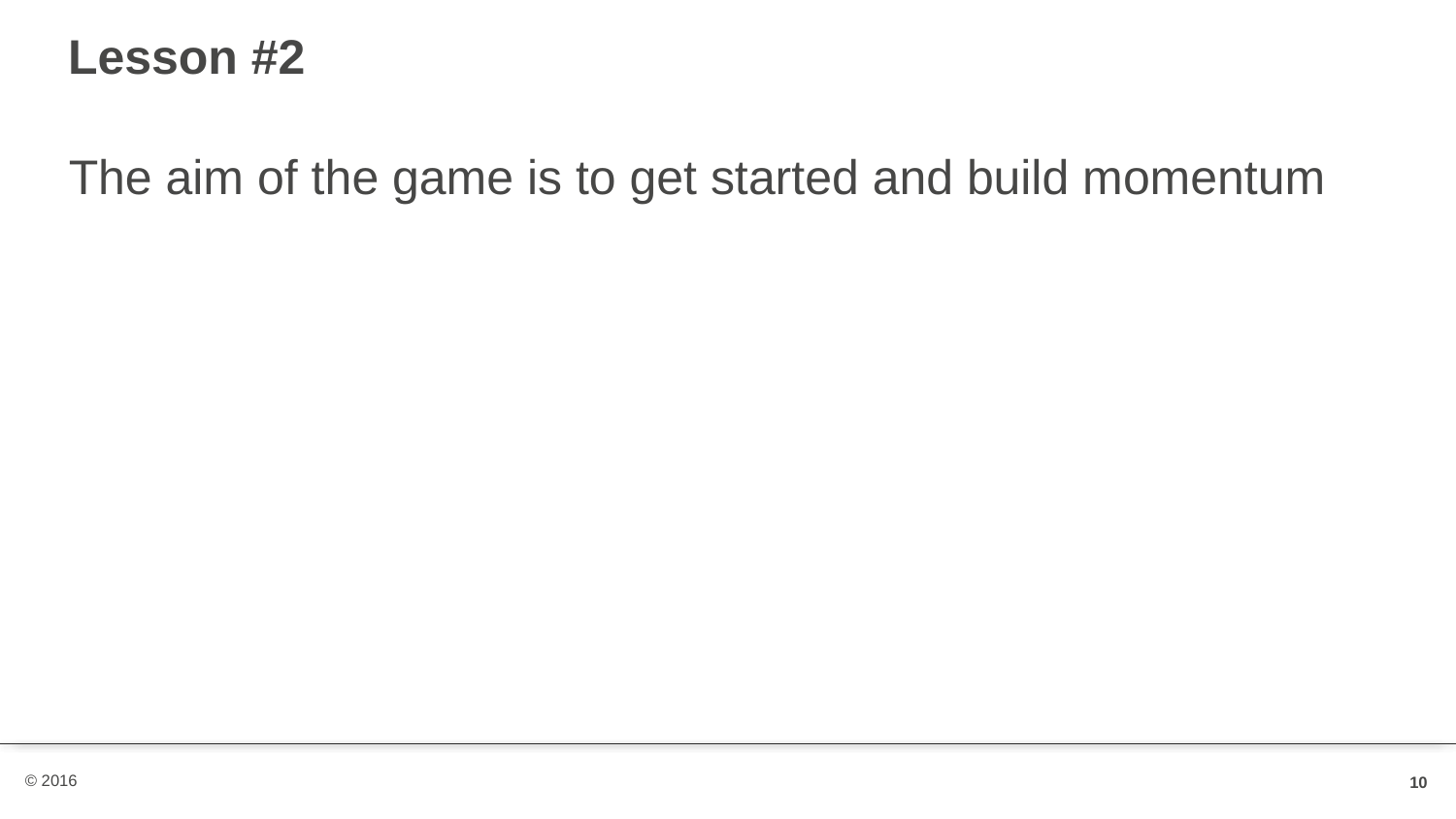

# Lesson #2
The aim of the game is to get started and build momentum